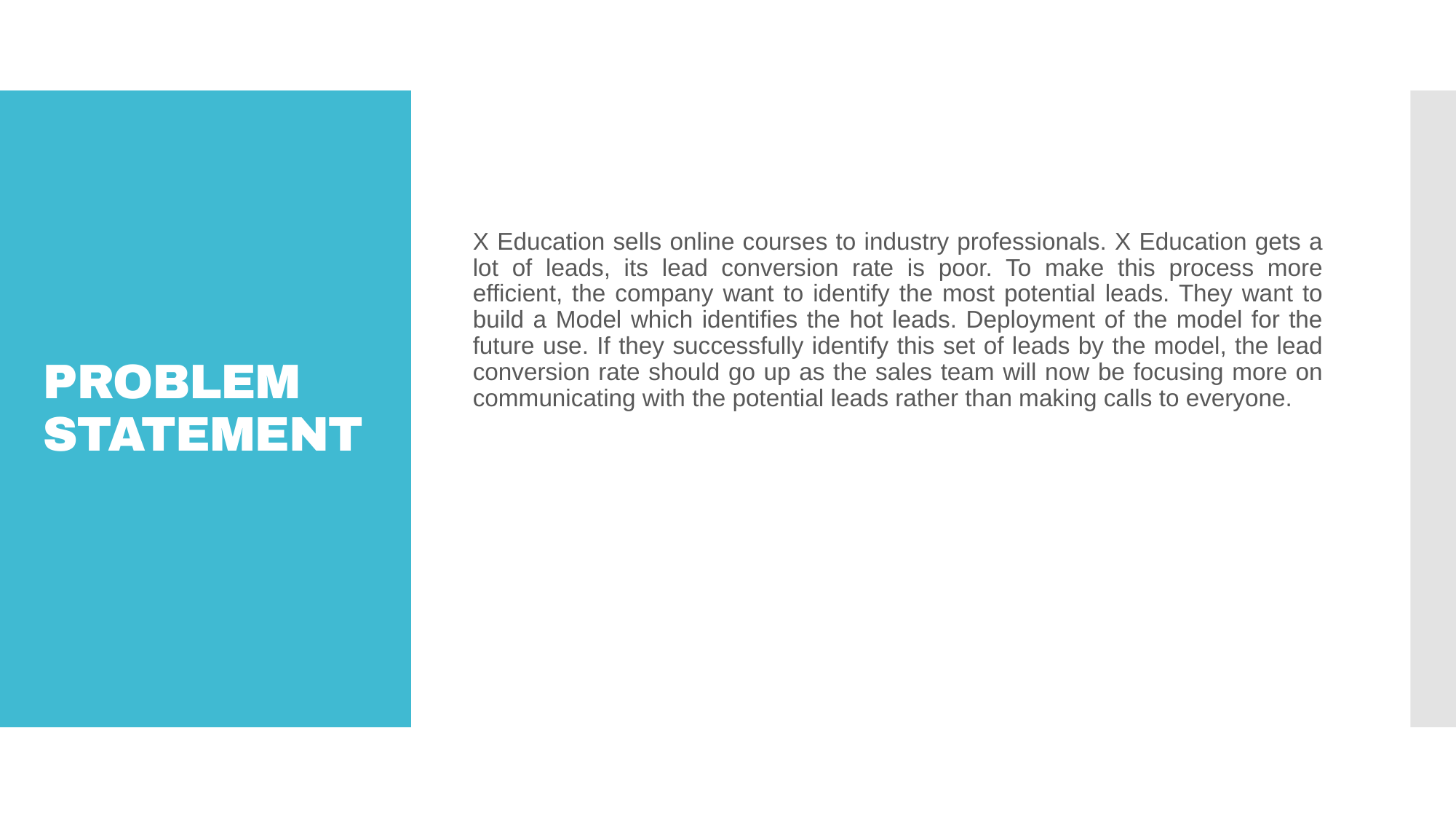

X Education sells online courses to industry professionals. X Education gets a lot of leads, its lead conversion rate is poor. To make this process more efficient, the company want to identify the most potential leads. They want to build a Model which identifies the hot leads. Deployment of the model for the future use. If they successfully identify this set of leads by the model, the lead conversion rate should go up as the sales team will now be focusing more on communicating with the potential leads rather than making calls to everyone.

# PROBLEM STATEMENT